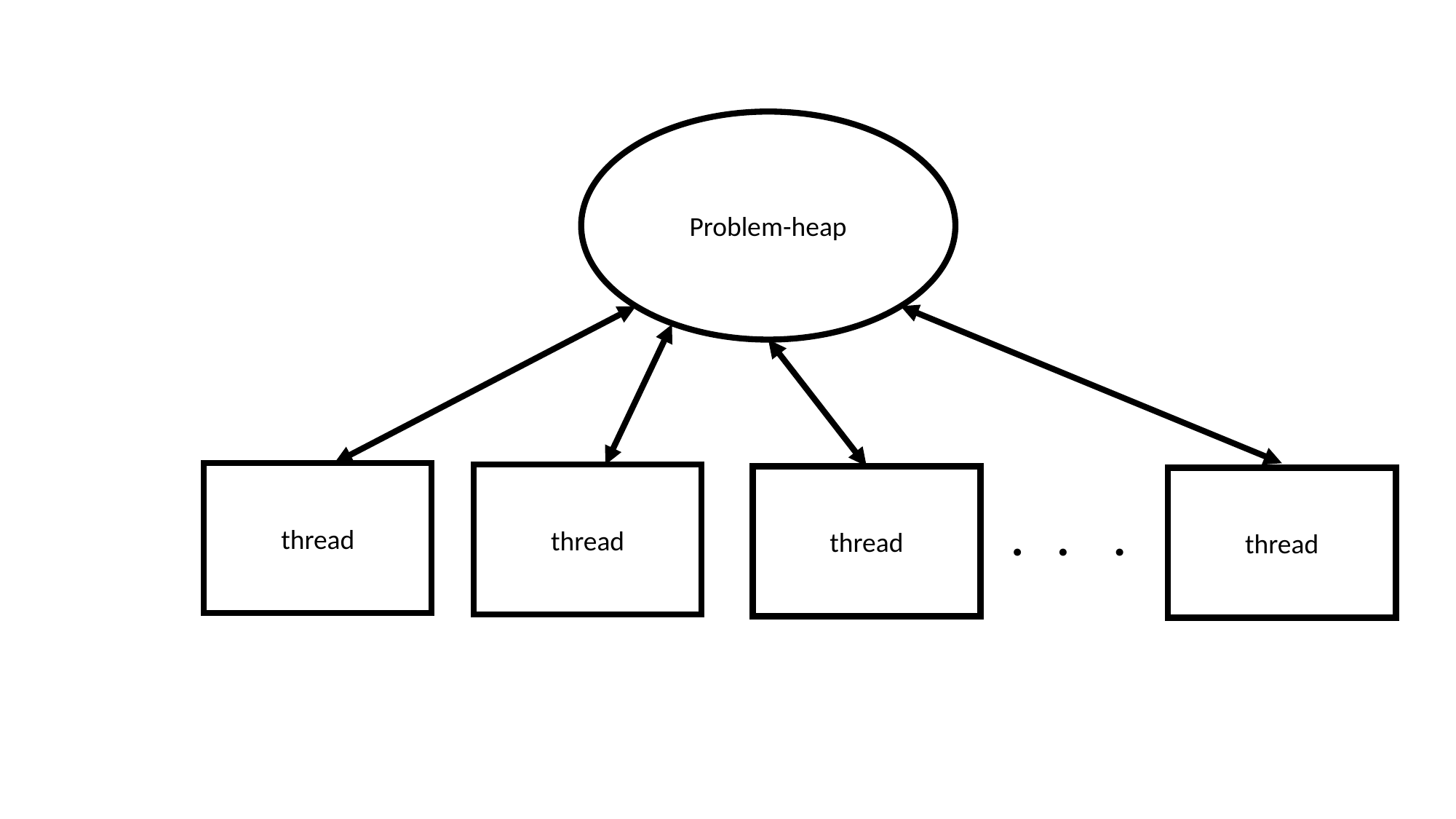

Problem-heap
thread
thread
thread
thread
.   .    .